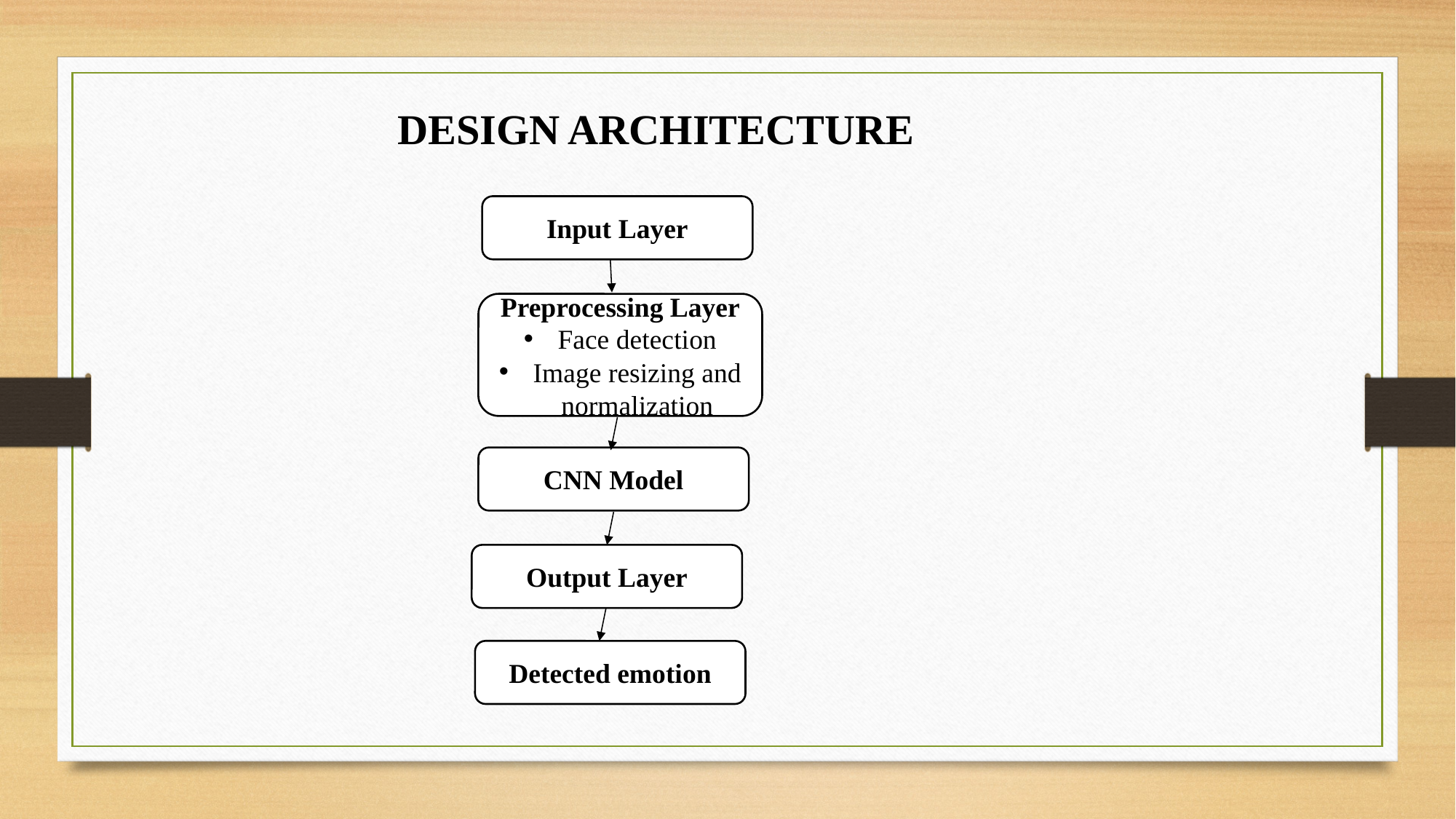

DESIGN ARCHITECTURE
Input Layer
Preprocessing Layer
Face detection
Image resizing and normalization
CNN Model
Output Layer
Detected emotion